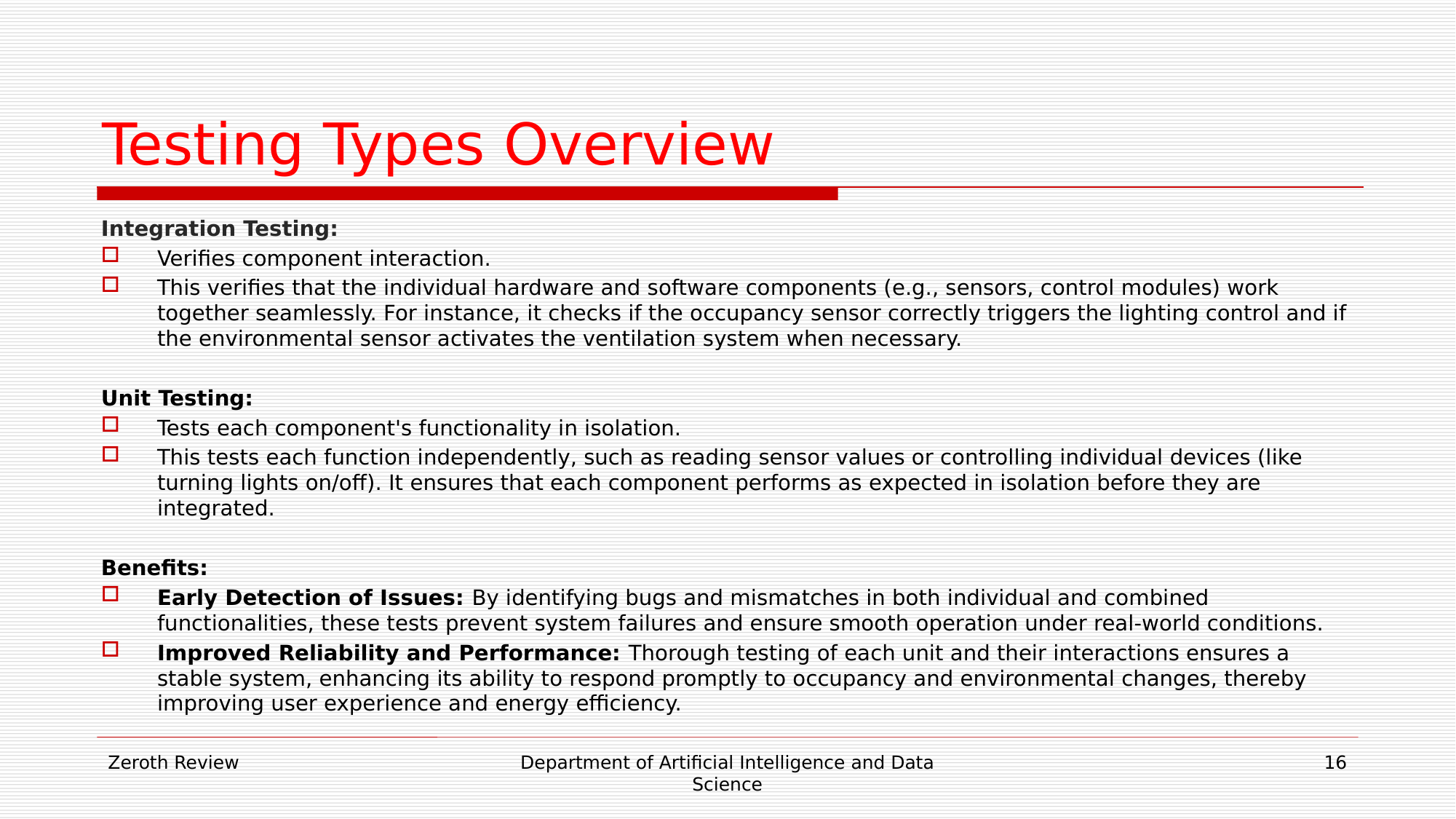

# Testing Types Overview
Integration Testing:
Verifies component interaction.
This verifies that the individual hardware and software components (e.g., sensors, control modules) work together seamlessly. For instance, it checks if the occupancy sensor correctly triggers the lighting control and if the environmental sensor activates the ventilation system when necessary.

Unit Testing:
Tests each component's functionality in isolation.
This tests each function independently, such as reading sensor values or controlling individual devices (like turning lights on/off). It ensures that each component performs as expected in isolation before they are integrated.

Benefits:
Early Detection of Issues: By identifying bugs and mismatches in both individual and combined functionalities, these tests prevent system failures and ensure smooth operation under real-world conditions.
Improved Reliability and Performance: Thorough testing of each unit and their interactions ensures a stable system, enhancing its ability to respond promptly to occupancy and environmental changes, thereby improving user experience and energy efficiency.

Zeroth Review
Department of Artificial Intelligence and Data Science
16